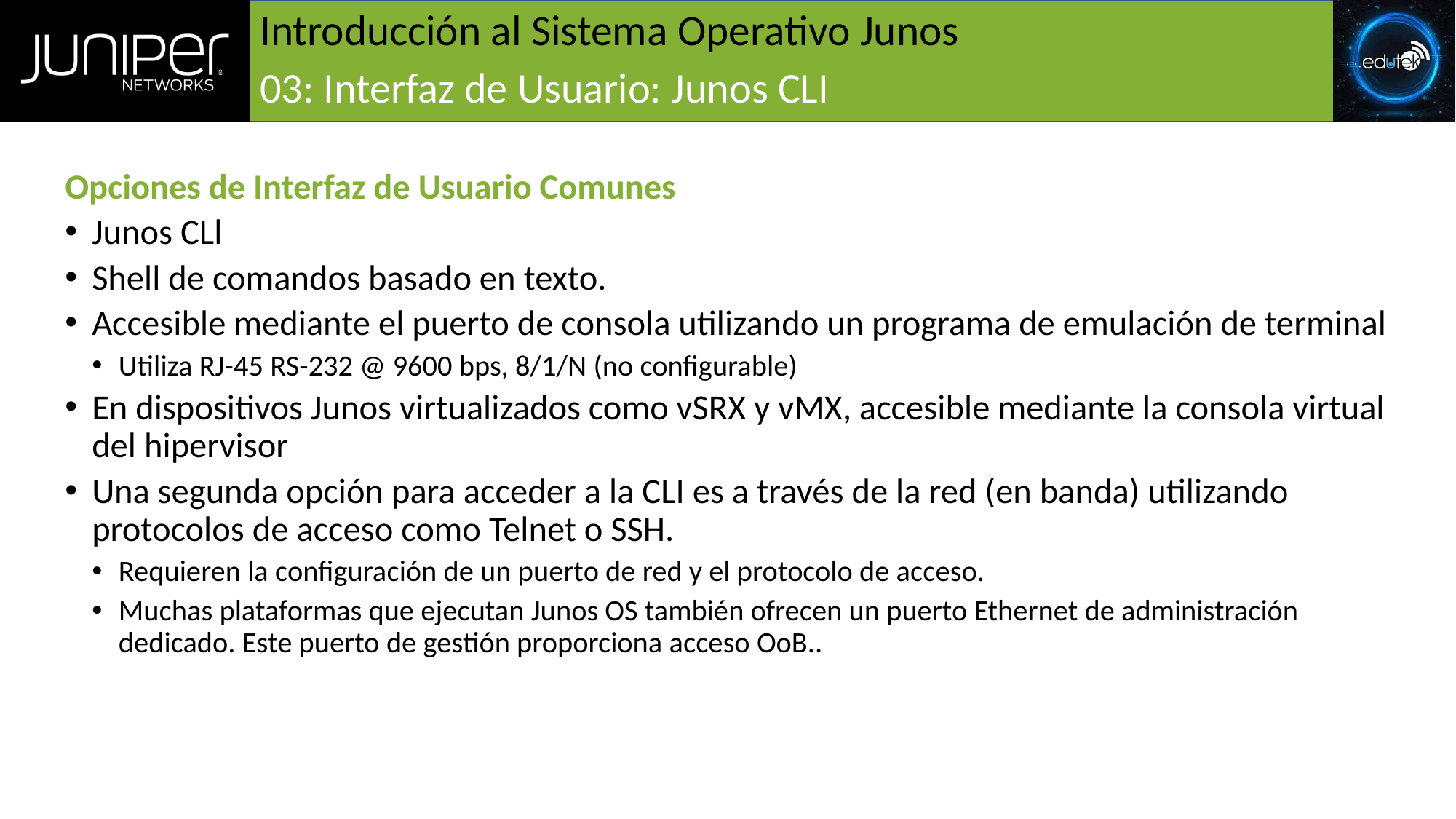

# Introducción al Sistema Operativo Junos
03: Interfaz de Usuario: Junos CLI
Opciones de Interfaz de Usuario Comunes
Junos CLl
Shell de comandos basado en texto.
Accesible mediante el puerto de consola utilizando un programa de emulación de terminal
Utiliza RJ-45 RS-232 @ 9600 bps, 8/1/N (no configurable)
En dispositivos Junos virtualizados como vSRX y vMX, accesible mediante la consola virtual del hipervisor
Una segunda opción para acceder a la CLI es a través de la red (en banda) utilizando protocolos de acceso como Telnet o SSH.
Requieren la configuración de un puerto de red y el protocolo de acceso.
Muchas plataformas que ejecutan Junos OS también ofrecen un puerto Ethernet de administración dedicado. Este puerto de gestión proporciona acceso OoB..